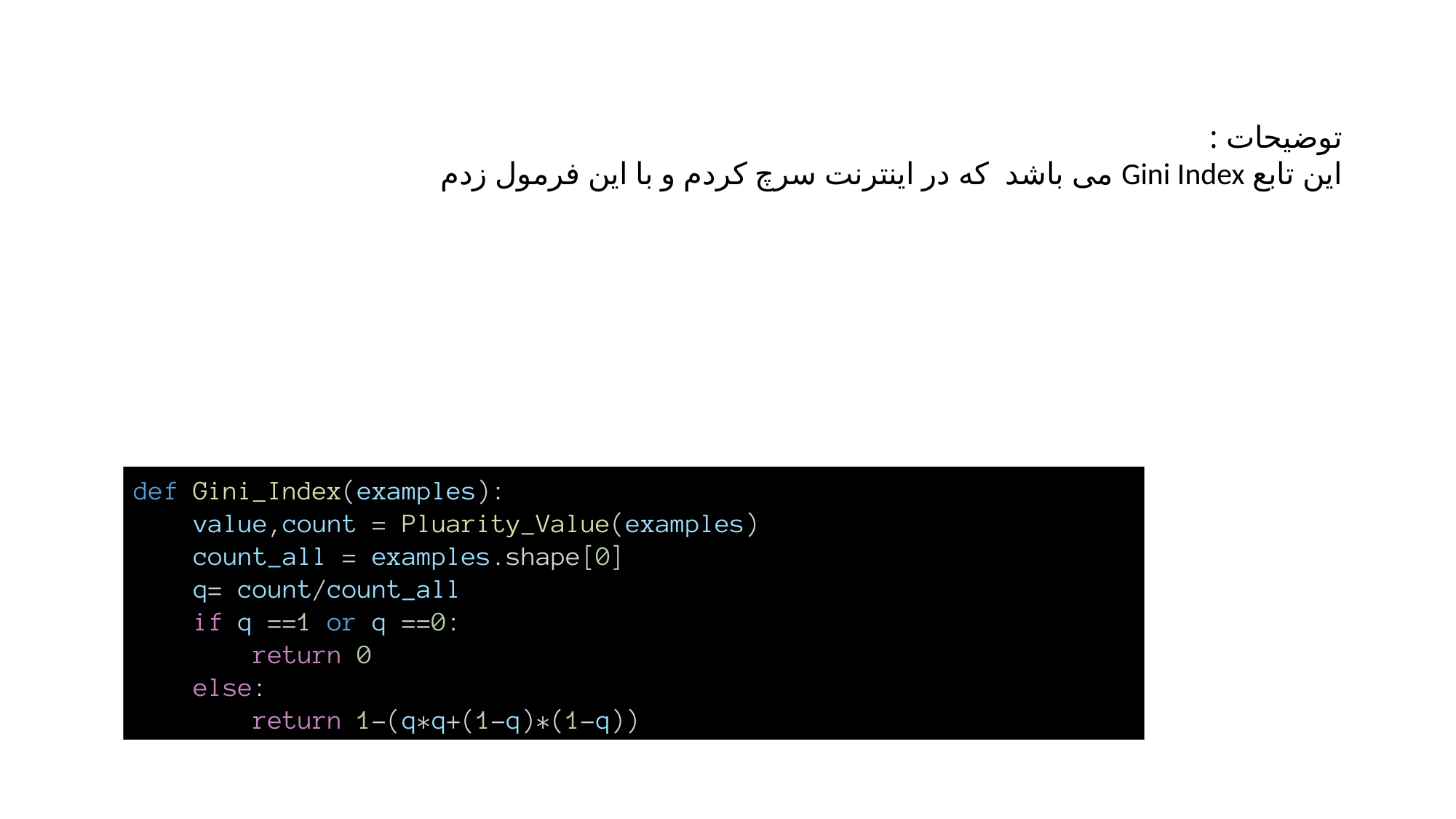

توضیحات :
این تابع Gini Index می باشد  که در اینترنت سرچ کردم و با این فرمول زدم
def Gini_Index(examples):
    value,count = Pluarity_Value(examples)
    count_all = examples.shape[0]
    q= count/count_all
    if q ==1 or q ==0:
        return 0
    else:
        return 1-(q*q+(1-q)*(1-q))